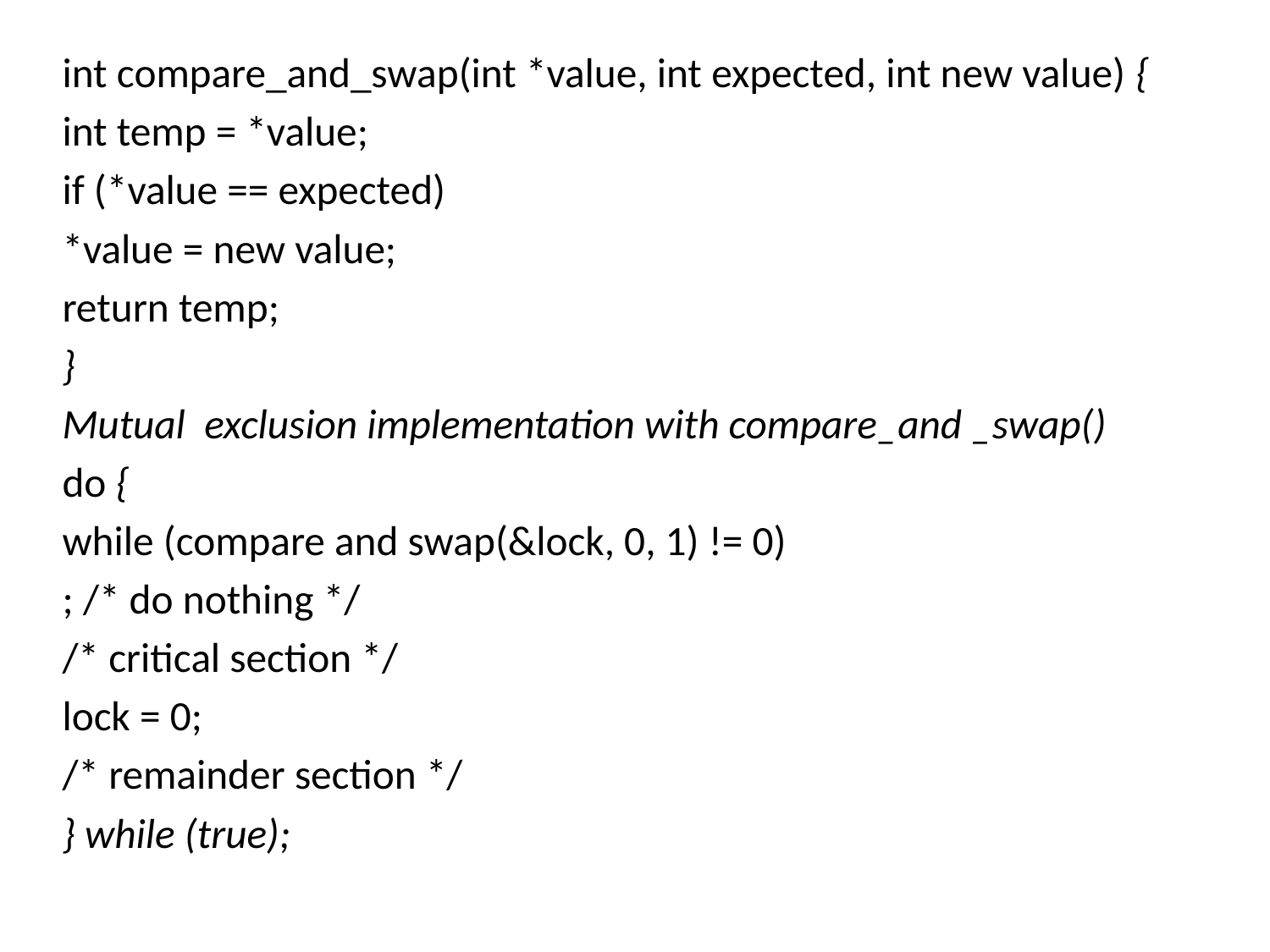

int compare_and_swap(int *value, int expected, int new value) {
int temp = *value;
if (*value == expected)
*value = new value;
return temp;
}
Mutual  exclusion implementation with compare_and _swap()
do {
while (compare and swap(&lock, 0, 1) != 0)
; /* do nothing */
/* critical section */
lock = 0;
/* remainder section */
} while (true);